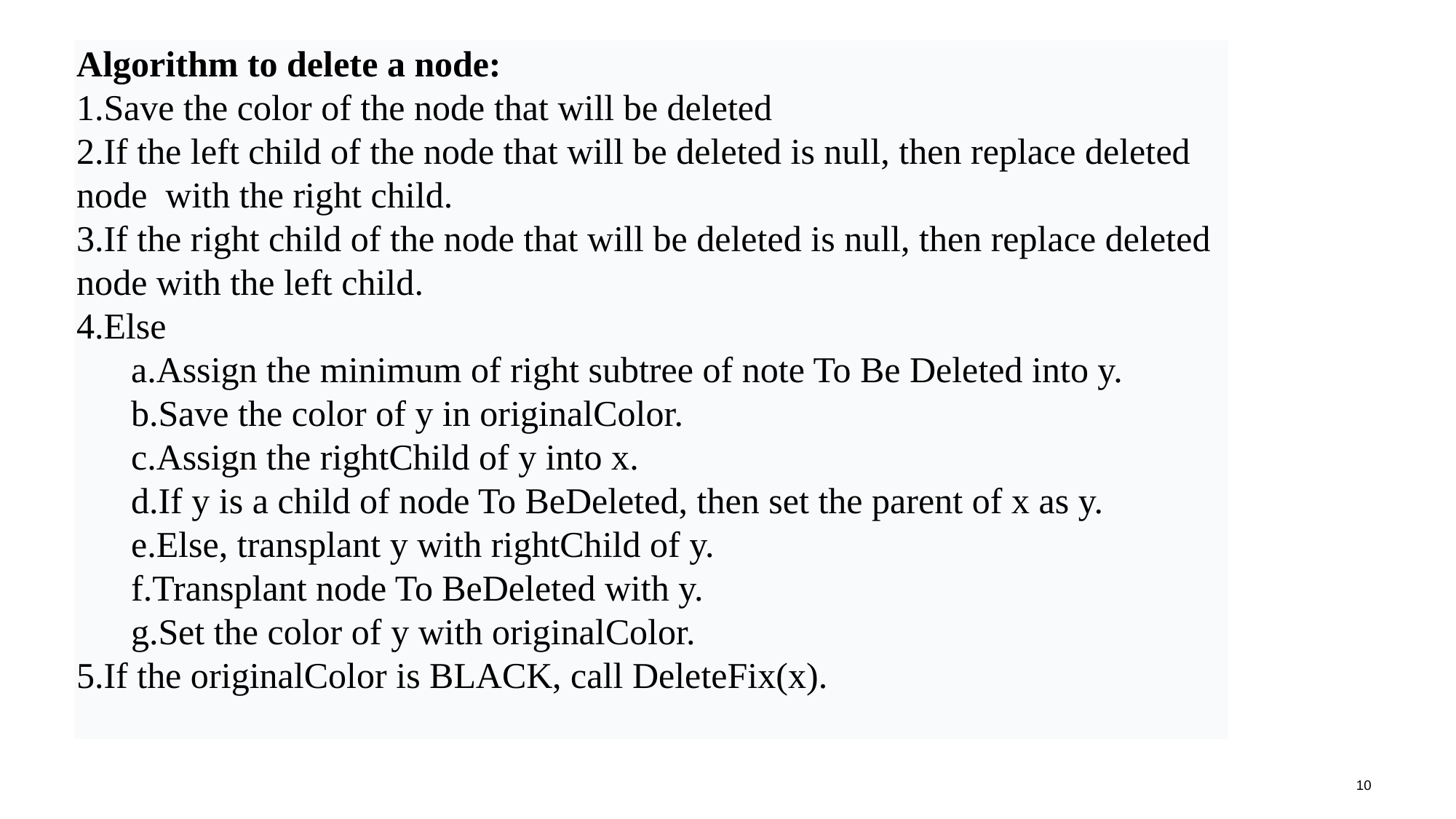

Algorithm to delete a node:
Save the color of the node that will be deleted
If the left child of the node that will be deleted is null, then replace deleted node  with the right child.
If the right child of the node that will be deleted is null, then replace deleted node with the left child.
Else
Assign the minimum of right subtree of note To Be Deleted into y.
Save the color of y in originalColor.
Assign the rightChild of y into x.
If y is a child of node To BeDeleted, then set the parent of x as y.
Else, transplant y with rightChild of y.
Transplant node To BeDeleted with y.
Set the color of y with originalColor.
If the originalColor is BLACK, call DeleteFix(x).

10